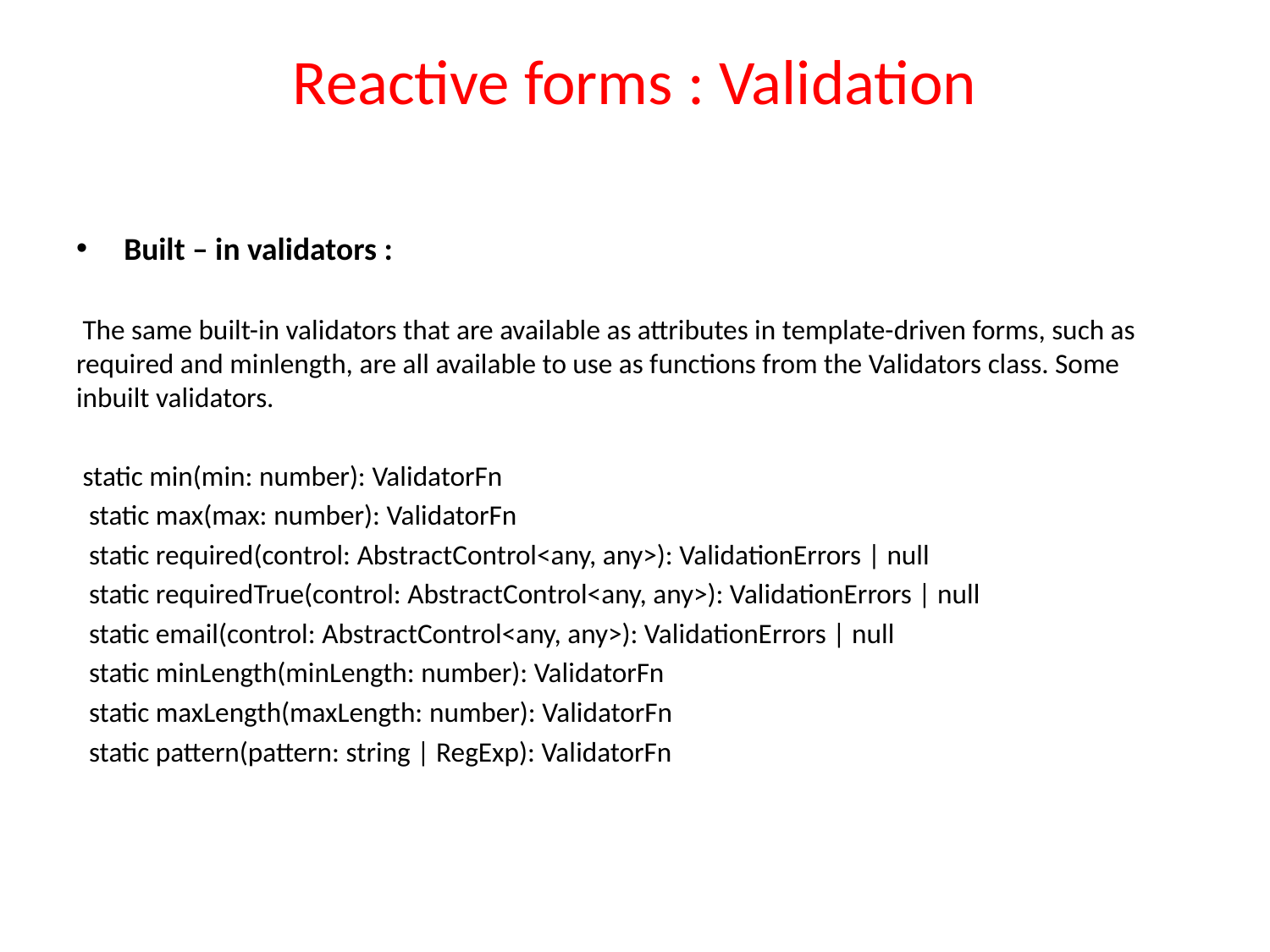

# Reactive forms : Validation
Built – in validators :

 The same built-in validators that are available as attributes in template-driven forms, such as required and minlength, are all available to use as functions from the Validators class. Some inbuilt validators.

 static min(min: number): ValidatorFn
  static max(max: number): ValidatorFn
  static required(control: AbstractControl<any, any>): ValidationErrors | null
  static requiredTrue(control: AbstractControl<any, any>): ValidationErrors | null
  static email(control: AbstractControl<any, any>): ValidationErrors | null
  static minLength(minLength: number): ValidatorFn
  static maxLength(maxLength: number): ValidatorFn
  static pattern(pattern: string | RegExp): ValidatorFn